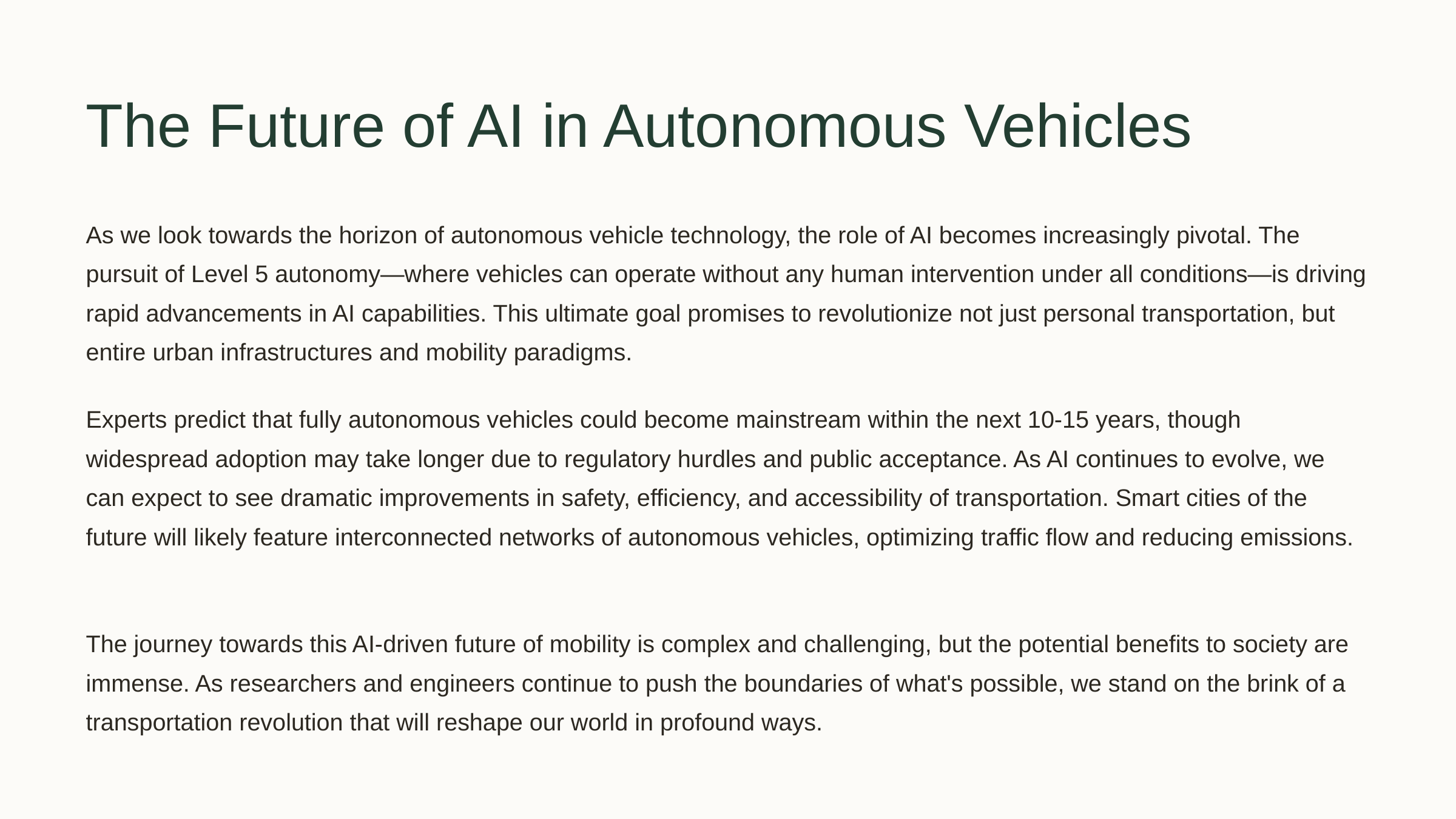

The Future of AI in Autonomous Vehicles
As we look towards the horizon of autonomous vehicle technology, the role of AI becomes increasingly pivotal. The pursuit of Level 5 autonomy—where vehicles can operate without any human intervention under all conditions—is driving rapid advancements in AI capabilities. This ultimate goal promises to revolutionize not just personal transportation, but entire urban infrastructures and mobility paradigms.
Experts predict that fully autonomous vehicles could become mainstream within the next 10-15 years, though widespread adoption may take longer due to regulatory hurdles and public acceptance. As AI continues to evolve, we can expect to see dramatic improvements in safety, efficiency, and accessibility of transportation. Smart cities of the future will likely feature interconnected networks of autonomous vehicles, optimizing traffic flow and reducing emissions.
The journey towards this AI-driven future of mobility is complex and challenging, but the potential benefits to society are immense. As researchers and engineers continue to push the boundaries of what's possible, we stand on the brink of a transportation revolution that will reshape our world in profound ways.